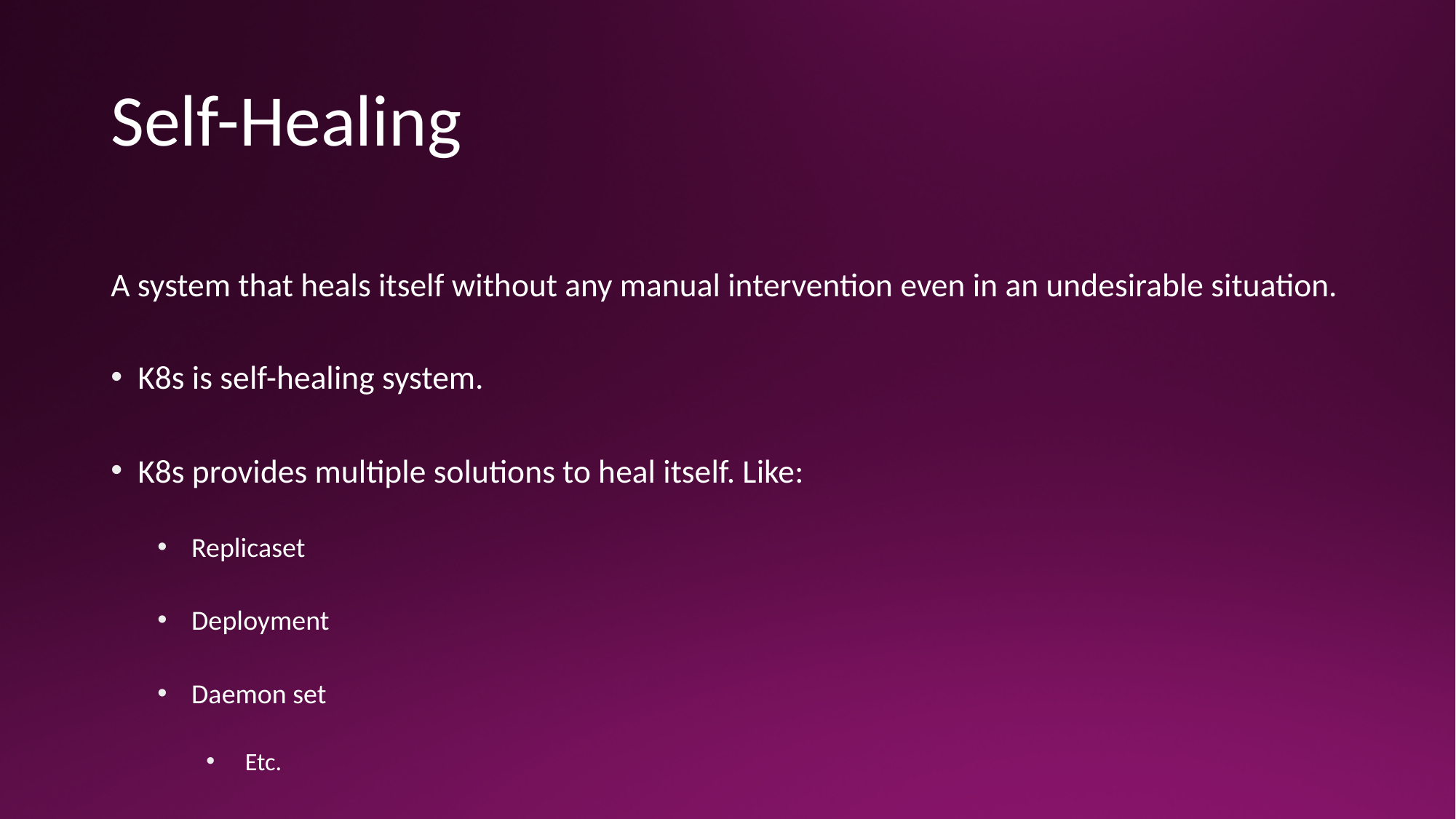

# Self-Healing
A system that heals itself without any manual intervention even in an undesirable situation.
K8s is self-healing system.
K8s provides multiple solutions to heal itself. Like:
Replicaset
Deployment
Daemon set
Etc.